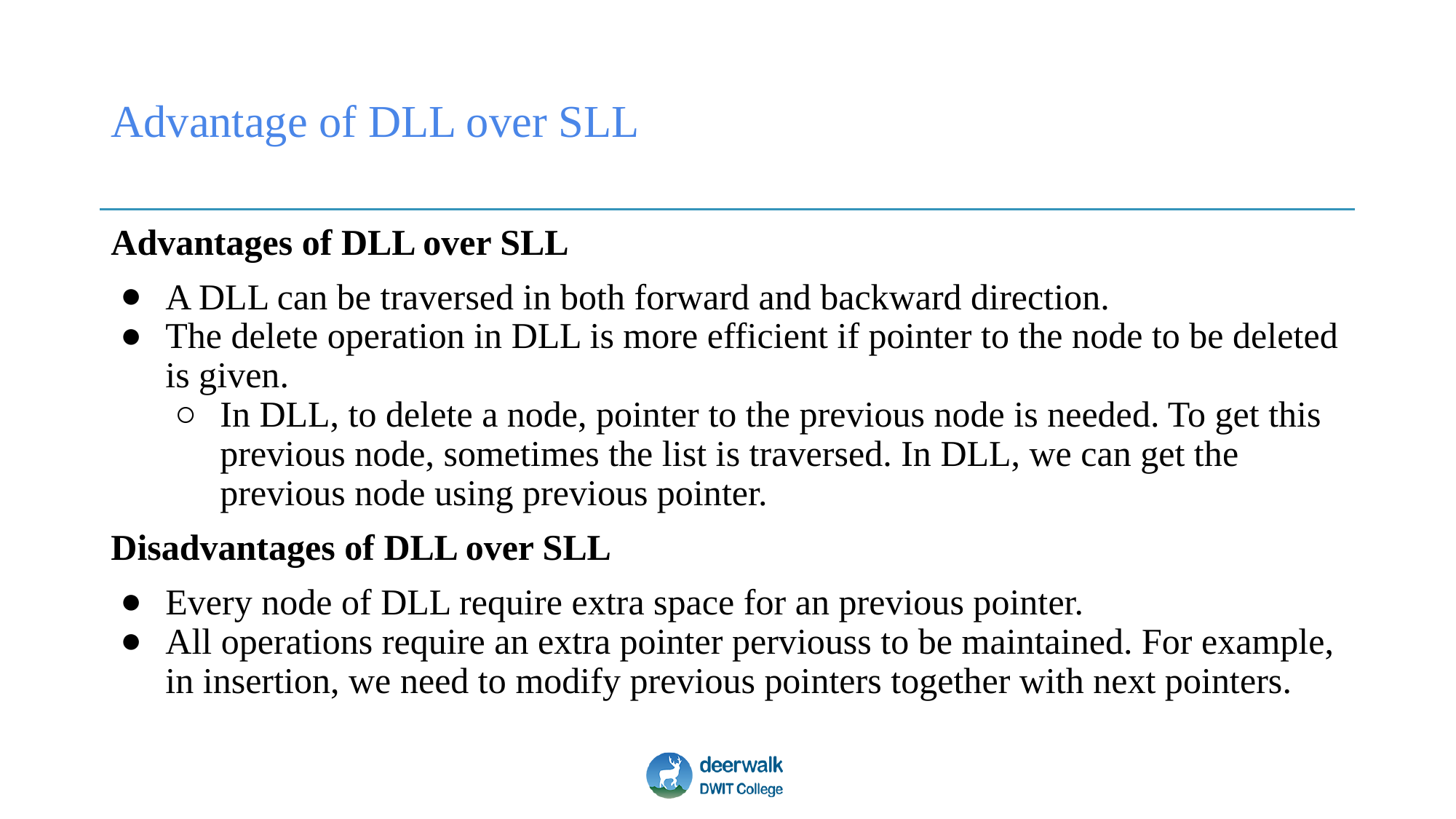

# Advantage of DLL over SLL
Advantages of DLL over SLL
A DLL can be traversed in both forward and backward direction.
The delete operation in DLL is more efficient if pointer to the node to be deleted is given.
In DLL, to delete a node, pointer to the previous node is needed. To get this previous node, sometimes the list is traversed. In DLL, we can get the previous node using previous pointer.
Disadvantages of DLL over SLL
Every node of DLL require extra space for an previous pointer.
All operations require an extra pointer perviouss to be maintained. For example, in insertion, we need to modify previous pointers together with next pointers.